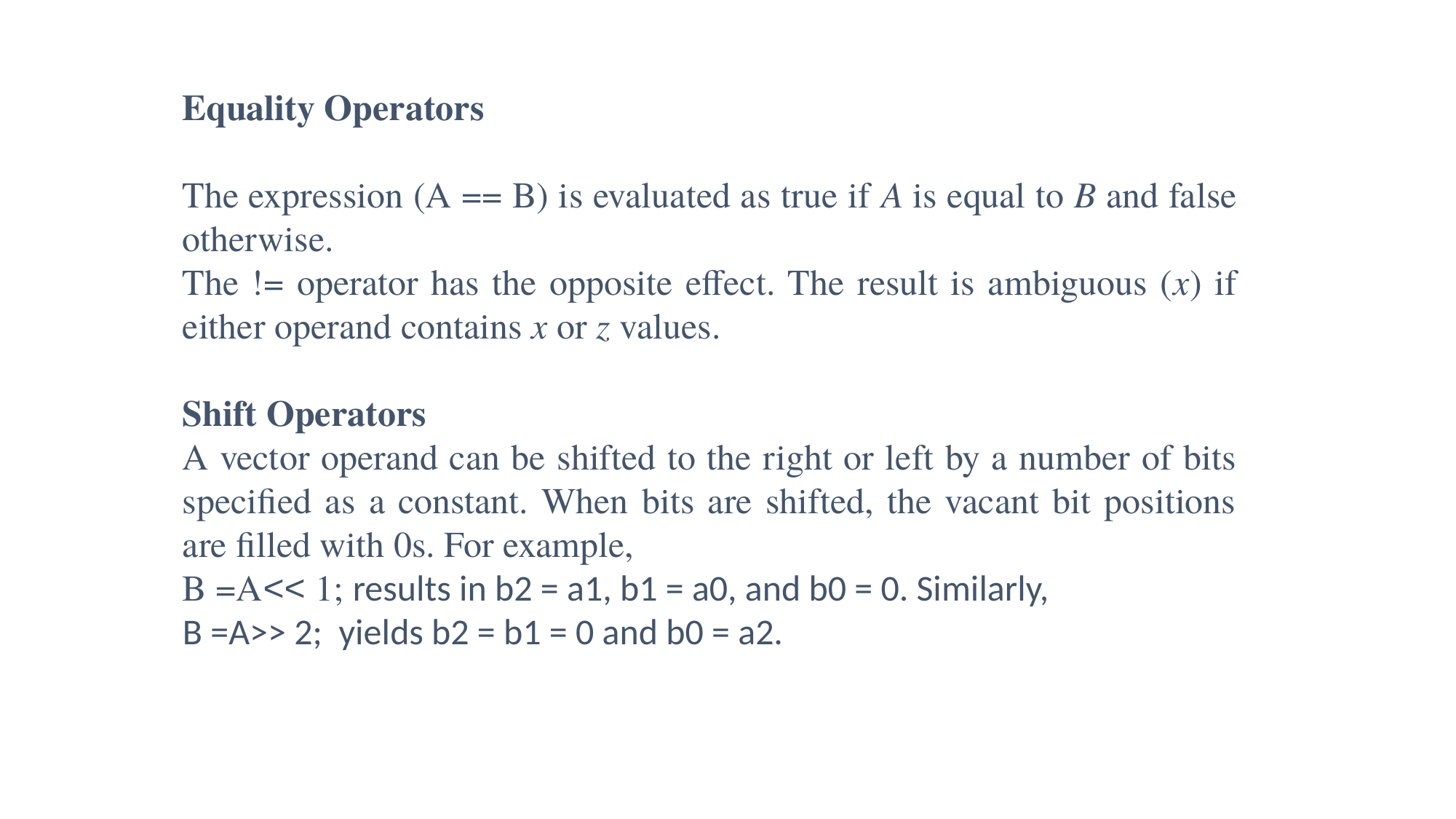

Equality Operators

The expression (A == B) is evaluated as true if A is equal to B and false otherwise.
The != operator has the opposite effect. The result is ambiguous (x) if either operand contains x or z values.

Shift Operators
A vector operand can be shifted to the right or left by a number of bits specified as a constant. When bits are shifted, the vacant bit positions are filled with 0s. For example,
B =A<< 1; results in b2 = a1, b1 = a0, and b0 = 0. Similarly,
B =A>> 2;  yields b2 = b1 = 0 and b0 = a2.